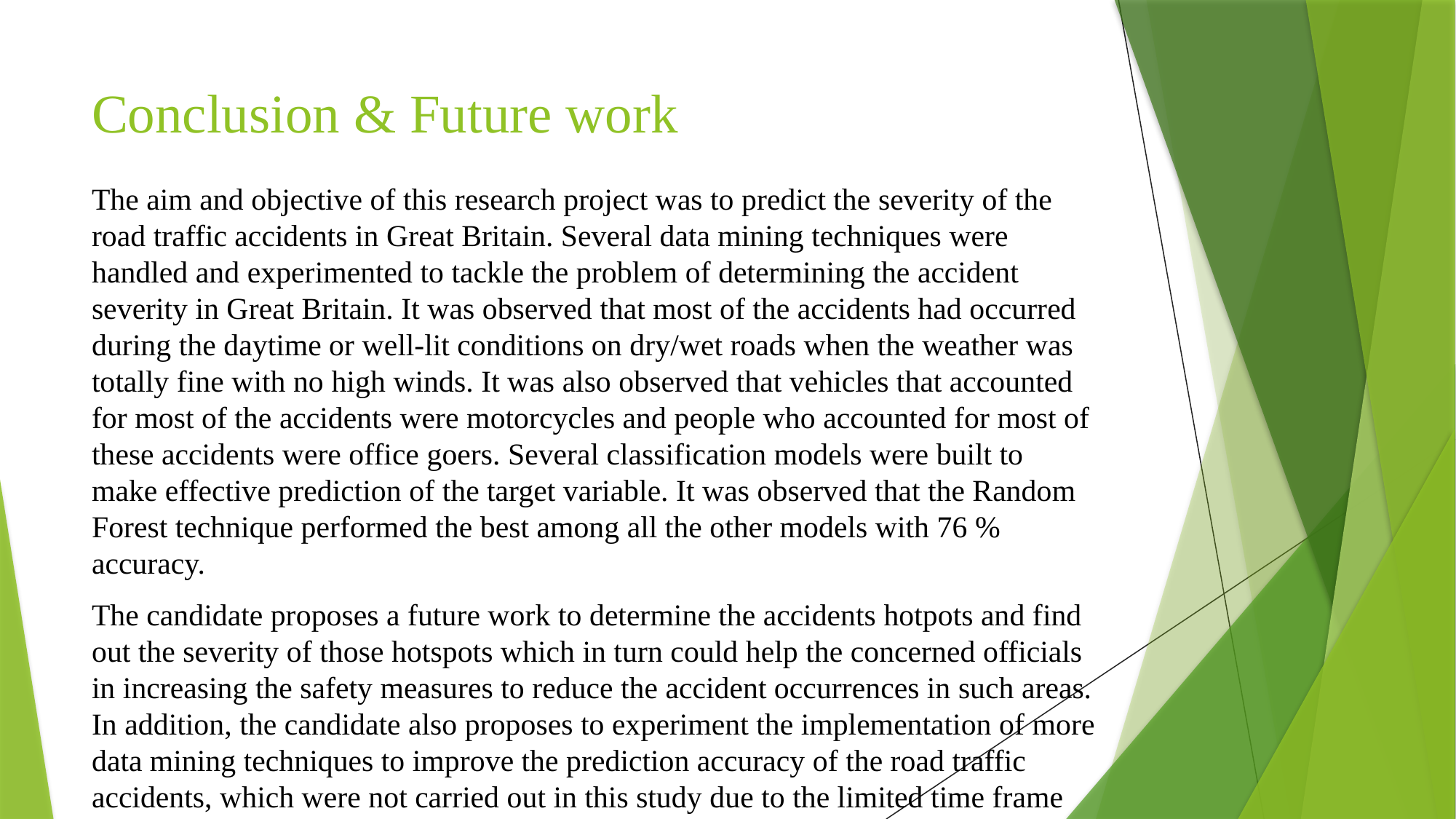

# Conclusion & Future work
The aim and objective of this research project was to predict the severity of the road traffic accidents in Great Britain. Several data mining techniques were handled and experimented to tackle the problem of determining the accident severity in Great Britain. It was observed that most of the accidents had occurred during the daytime or well-lit conditions on dry/wet roads when the weather was totally fine with no high winds. It was also observed that vehicles that accounted for most of the accidents were motorcycles and people who accounted for most of these accidents were office goers. Several classification models were built to make effective prediction of the target variable. It was observed that the Random Forest technique performed the best among all the other models with 76 % accuracy.
The candidate proposes a future work to determine the accidents hotpots and find out the severity of those hotspots which in turn could help the concerned officials in increasing the safety measures to reduce the accident occurrences in such areas. In addition, the candidate also proposes to experiment the implementation of more data mining techniques to improve the prediction accuracy of the road traffic accidents, which were not carried out in this study due to the limited time frame